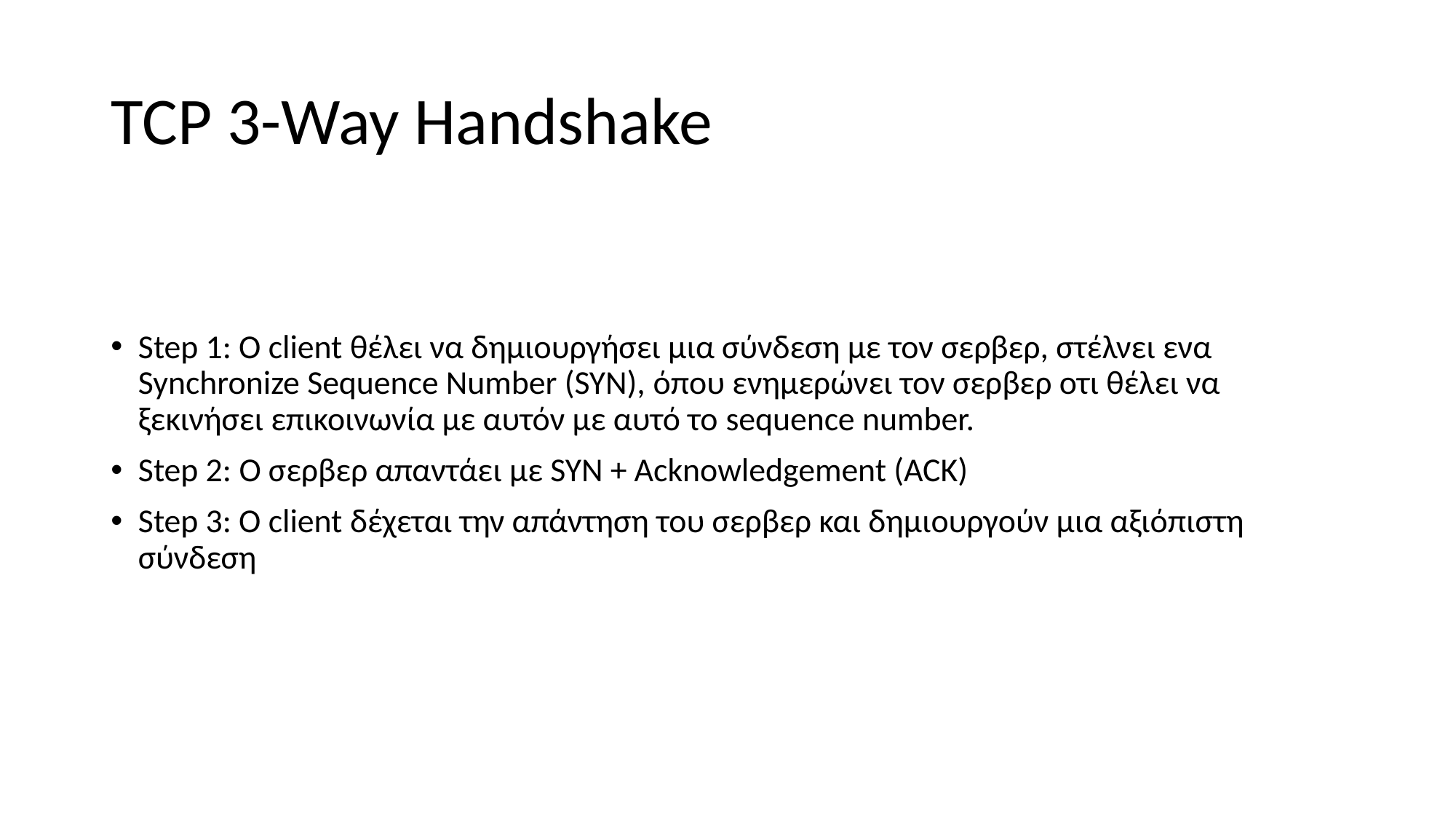

# TCP 3-Way Handshake

Step 1: O client θέλει να δημιουργήσει μια σύνδεση με τον σερβερ, στέλνει ενα Synchronize Sequence Number (SYN), όπου ενημερώνει τον σερβερ οτι θέλει να ξεκινήσει επικοινωνία με αυτόν με αυτό το sequence number.
Step 2: Ο σερβερ απαντάει με SYN + Acknowledgement (ACK)
Step 3: O client δέχεται την απάντηση του σερβερ και δημιουργούν μια αξιόπιστη σύνδεση